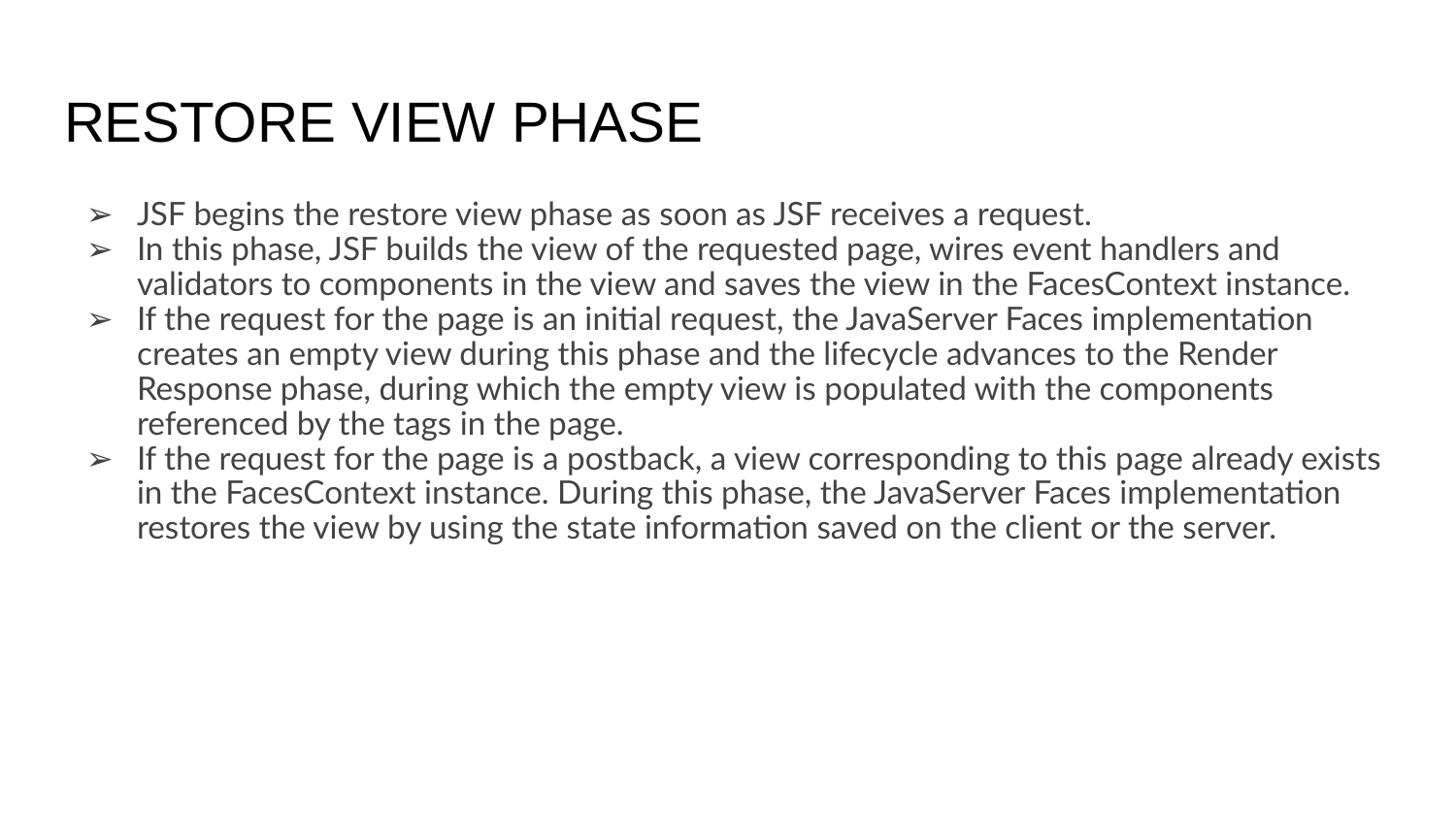

# RESTORE VIEW PHASE
JSF begins the restore view phase as soon as JSF receives a request.
In this phase, JSF builds the view of the requested page, wires event handlers and validators to components in the view and saves the view in the FacesContext instance.
If the request for the page is an initial request, the JavaServer Faces implementation creates an empty view during this phase and the lifecycle advances to the Render Response phase, during which the empty view is populated with the components referenced by the tags in the page.
If the request for the page is a postback, a view corresponding to this page already exists in the FacesContext instance. During this phase, the JavaServer Faces implementation restores the view by using the state information saved on the client or the server.